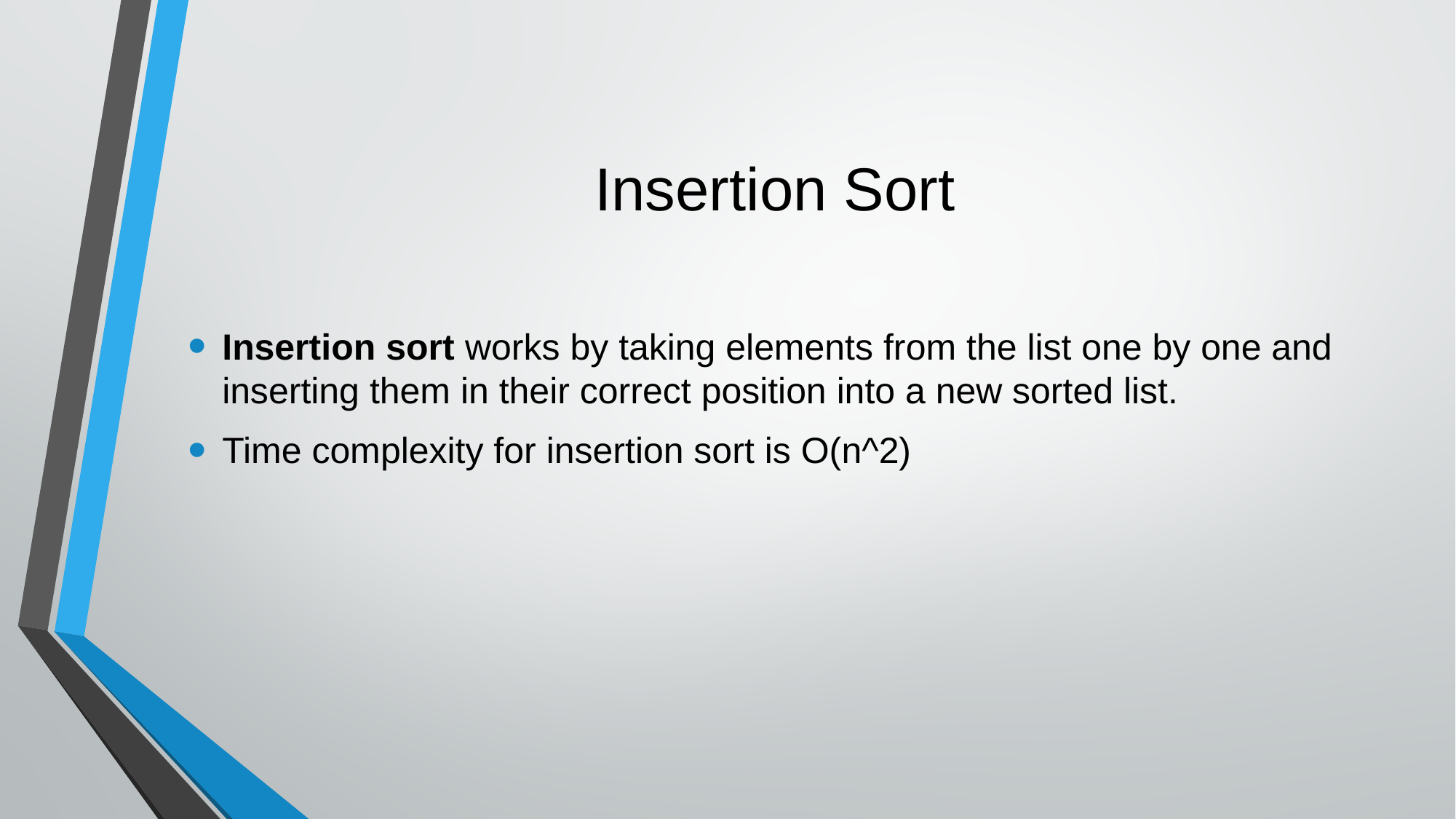

# Insertion Sort
Insertion sort works by taking elements from the list one by one and inserting them in their correct position into a new sorted list.
Time complexity for insertion sort is O(n^2)